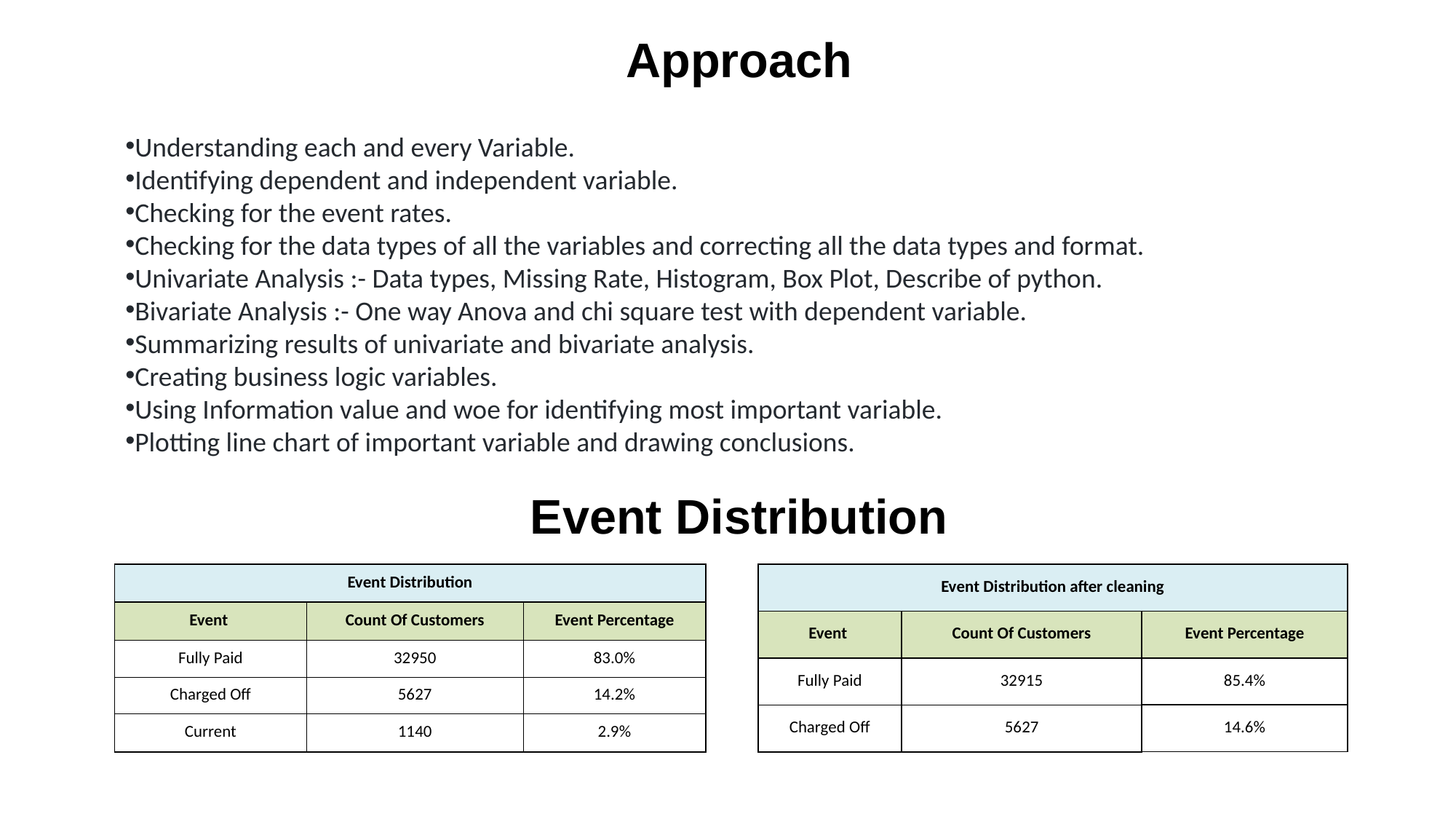

Approach
Understanding each and every Variable.
Identifying dependent and independent variable.
Checking for the event rates.
Checking for the data types of all the variables and correcting all the data types and format.
Univariate Analysis :- Data types, Missing Rate, Histogram, Box Plot, Describe of python.
Bivariate Analysis :- One way Anova and chi square test with dependent variable.
Summarizing results of univariate and bivariate analysis.
Creating business logic variables.
Using Information value and woe for identifying most important variable.
Plotting line chart of important variable and drawing conclusions.
Event Distribution
| Event Distribution |  |  |
| --- | --- | --- |
| Event | Count Of Customers | Event Percentage |
| Fully Paid | 32950 | 83.0% |
| Charged Off | 5627 | 14.2% |
| Current | 1140 | 2.9% |
| Event Distribution after cleaning |  |  |
| --- | --- | --- |
| Event | Count Of Customers | Event Percentage |
| Fully Paid | 32915 | 85.4% |
| Charged Off | 5627 | 14.6% |